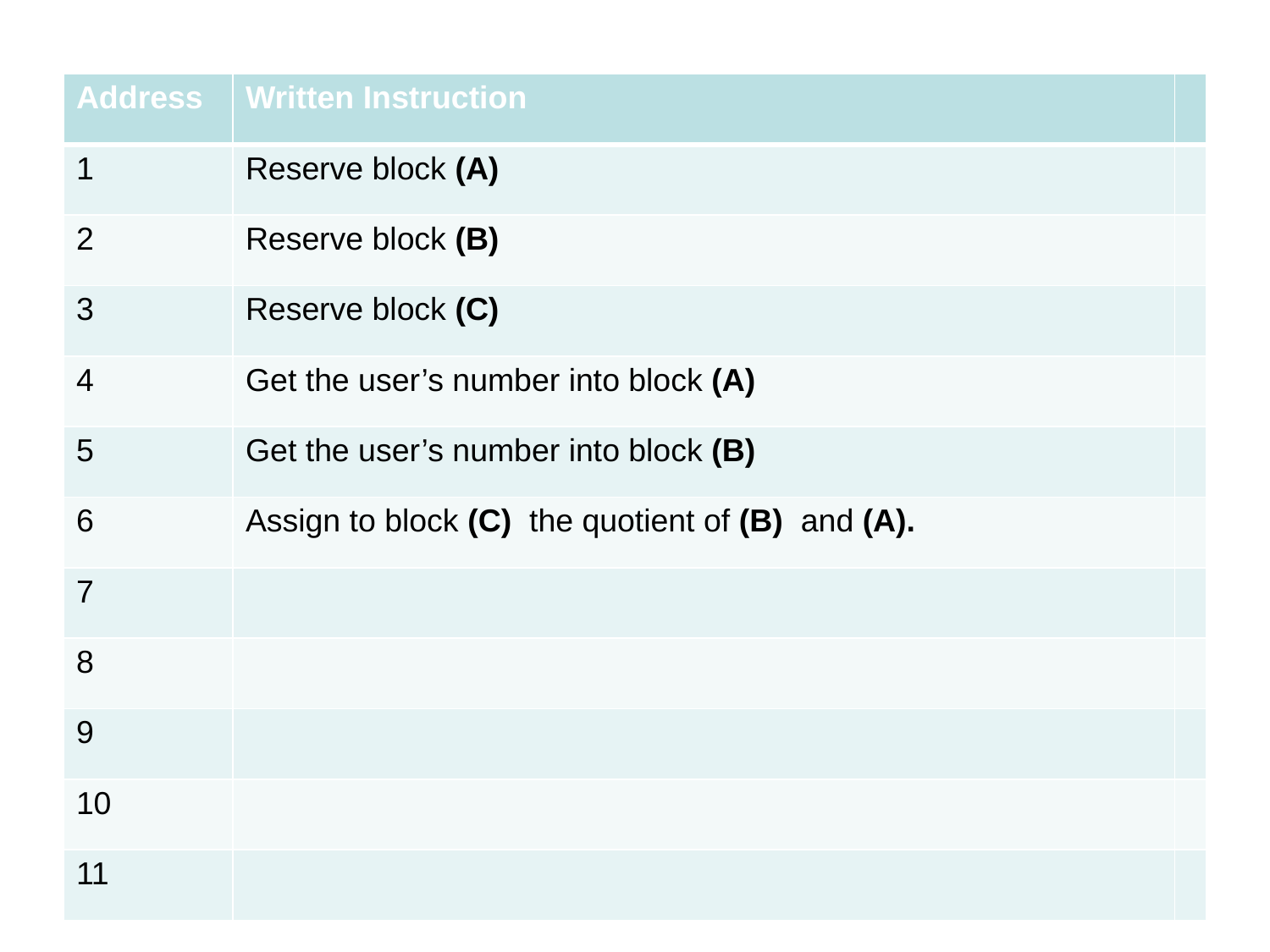

| Address | Written Instruction |  |
| --- | --- | --- |
| 1 | Reserve block (A) |  |
| 2 | Reserve block (B) |  |
| 3 | Reserve block (C) |  |
| 4 | Get the user’s number into block (A) |  |
| 5 | Get the user’s number into block (B) |  |
| 6 | Assign to block (C) the quotient of (B) and (A). |  |
| 7 |  |  |
| 8 |  |  |
| 9 |  |  |
| 10 |  |  |
| 11 |  |  |